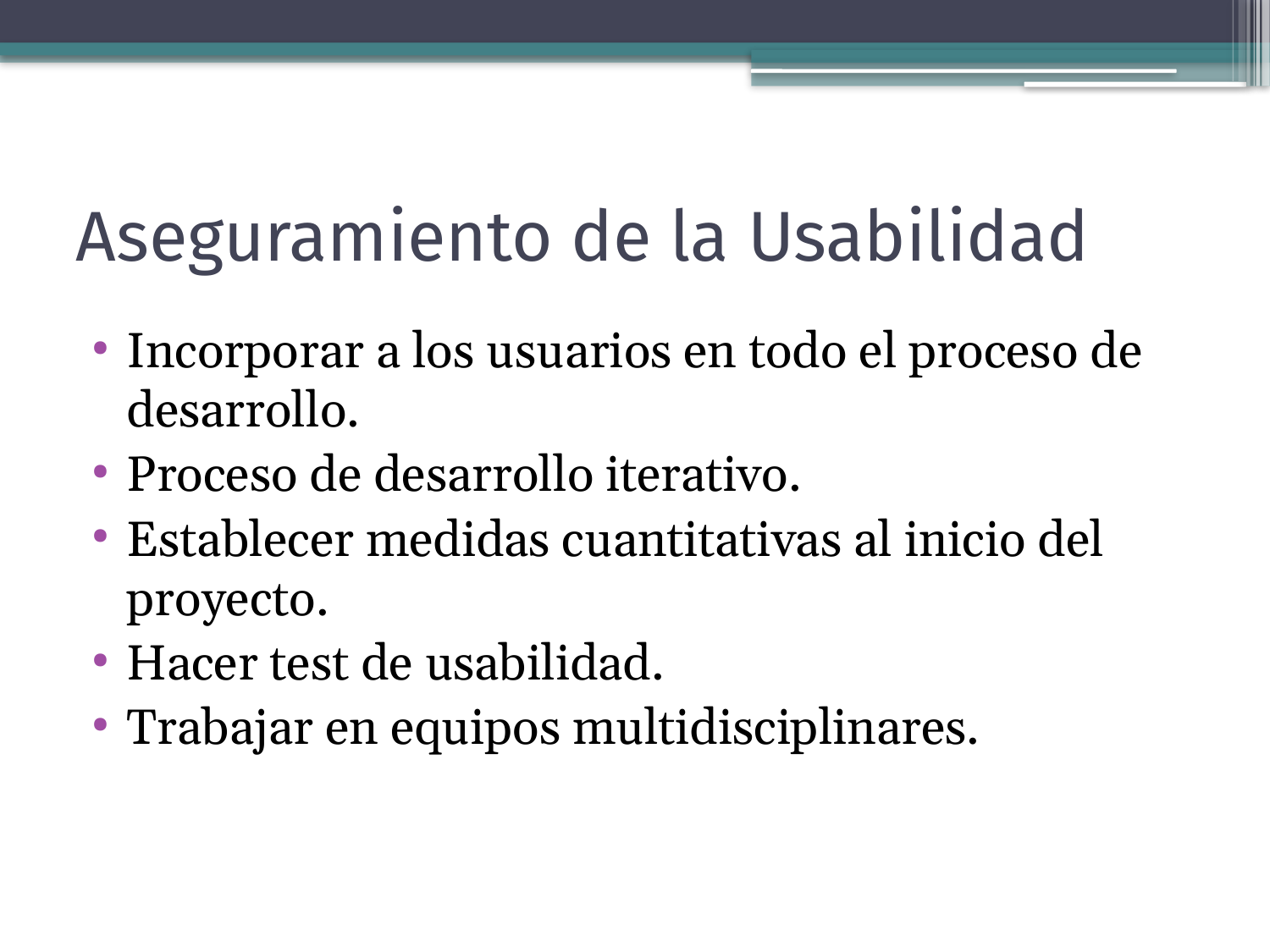

# Aseguramiento de la Usabilidad
Incorporar a los usuarios en todo el proceso de desarrollo.
Proceso de desarrollo iterativo.
Establecer medidas cuantitativas al inicio del proyecto.
Hacer test de usabilidad.
Trabajar en equipos multidisciplinares.